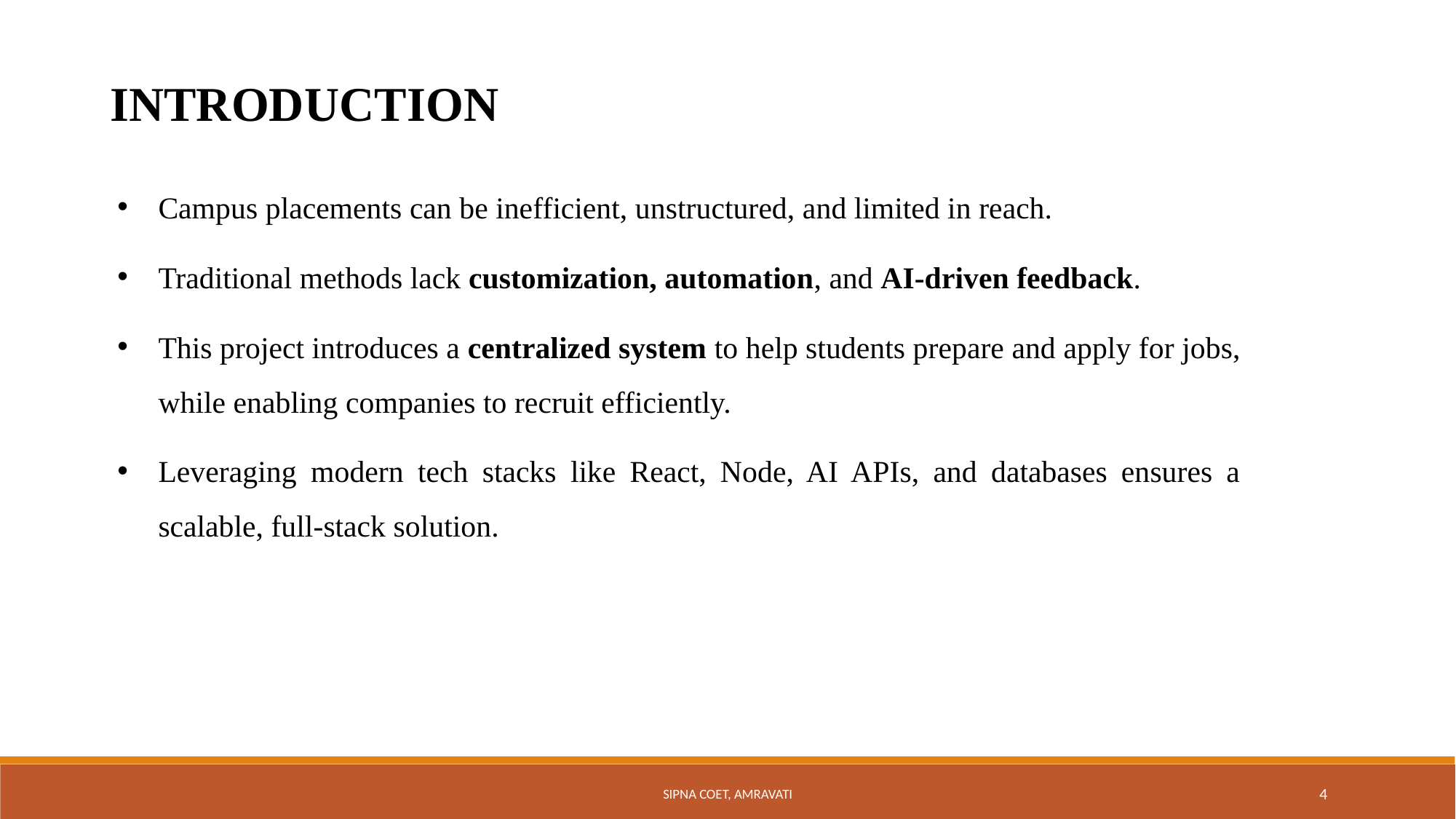

INTRODUCTION
Campus placements can be inefficient, unstructured, and limited in reach.
Traditional methods lack customization, automation, and AI-driven feedback.
This project introduces a centralized system to help students prepare and apply for jobs, while enabling companies to recruit efficiently.
Leveraging modern tech stacks like React, Node, AI APIs, and databases ensures a scalable, full-stack solution.
Sipna COET, Amravati
4